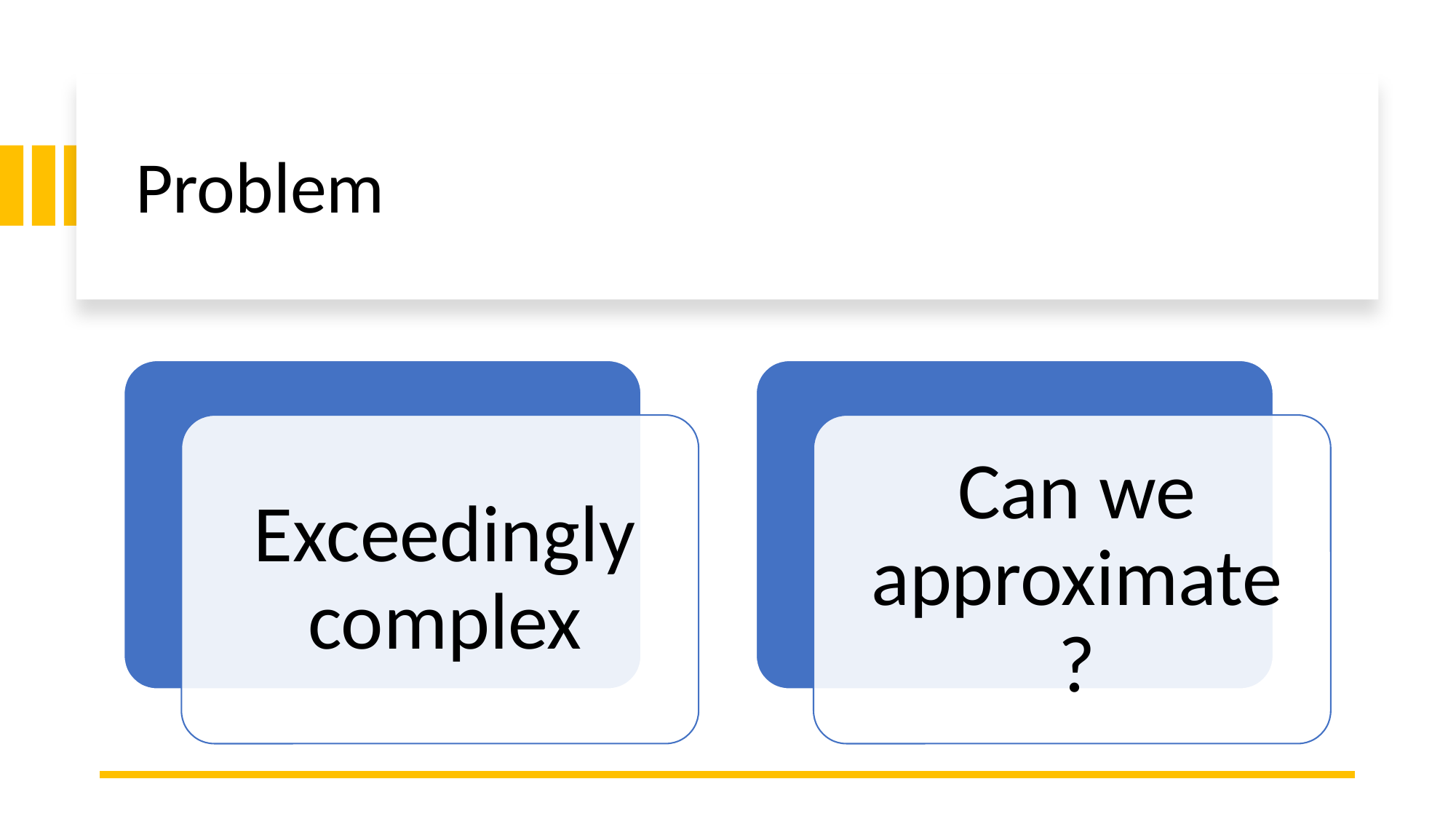

# Problem

Exceedingly complex
Can we approximate?